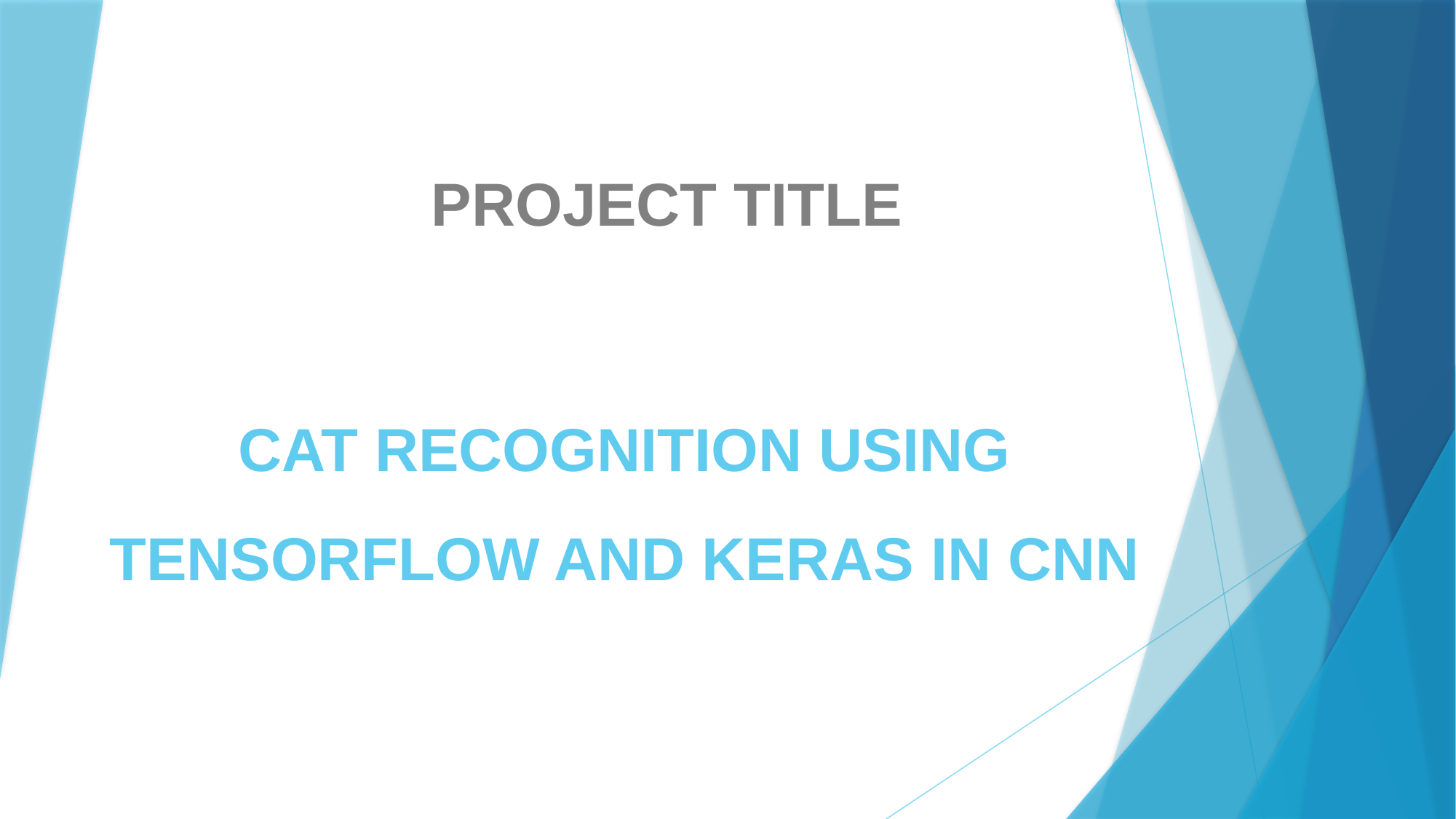

PROJECT TITLE
# CAT RECOGNITION USING TENSORFLOW AND KERAS IN CNN